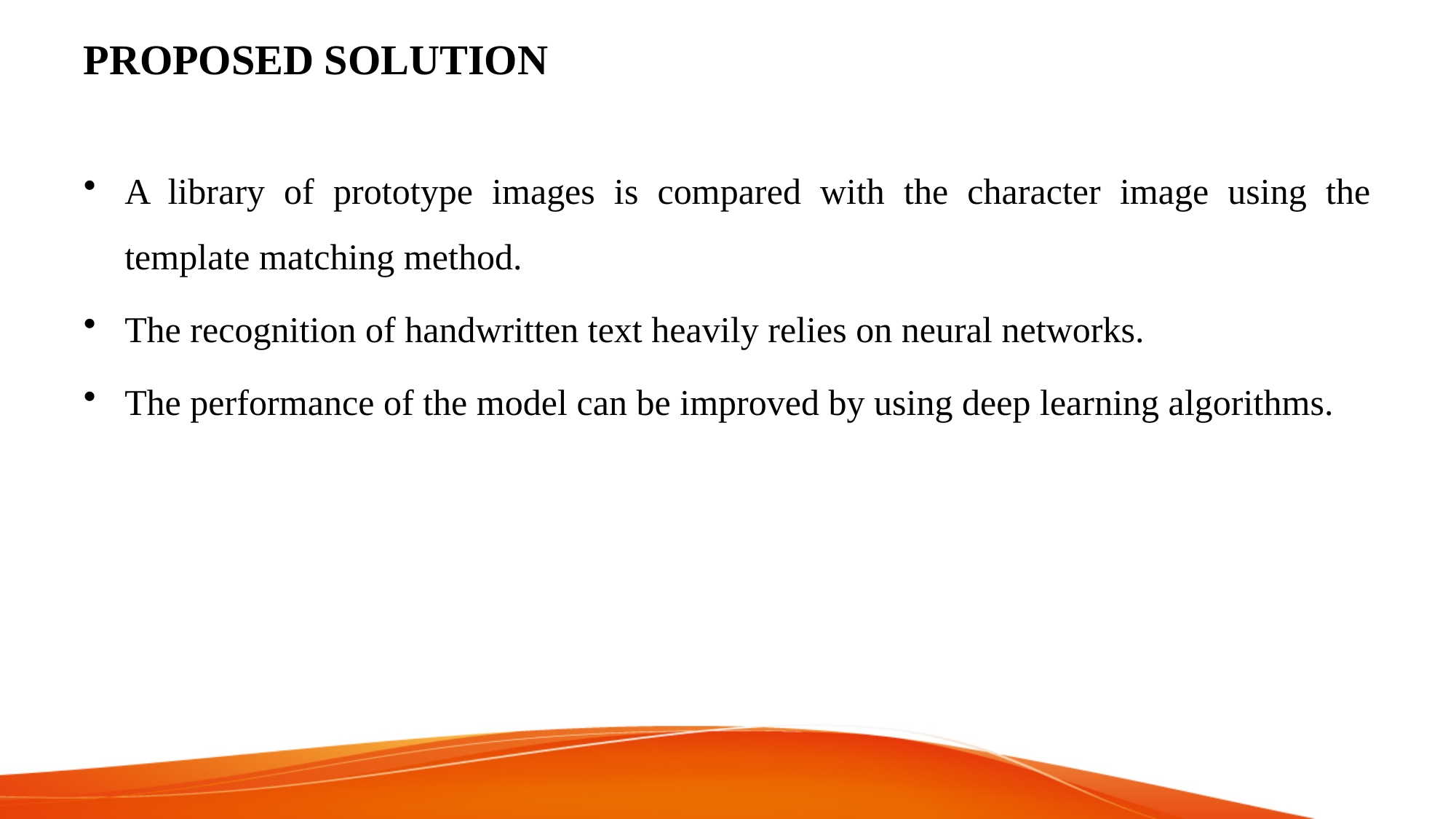

# PROPOSED SOLUTION
A library of prototype images is compared with the character image using the template matching method.
The recognition of handwritten text heavily relies on neural networks.
The performance of the model can be improved by using deep learning algorithms.